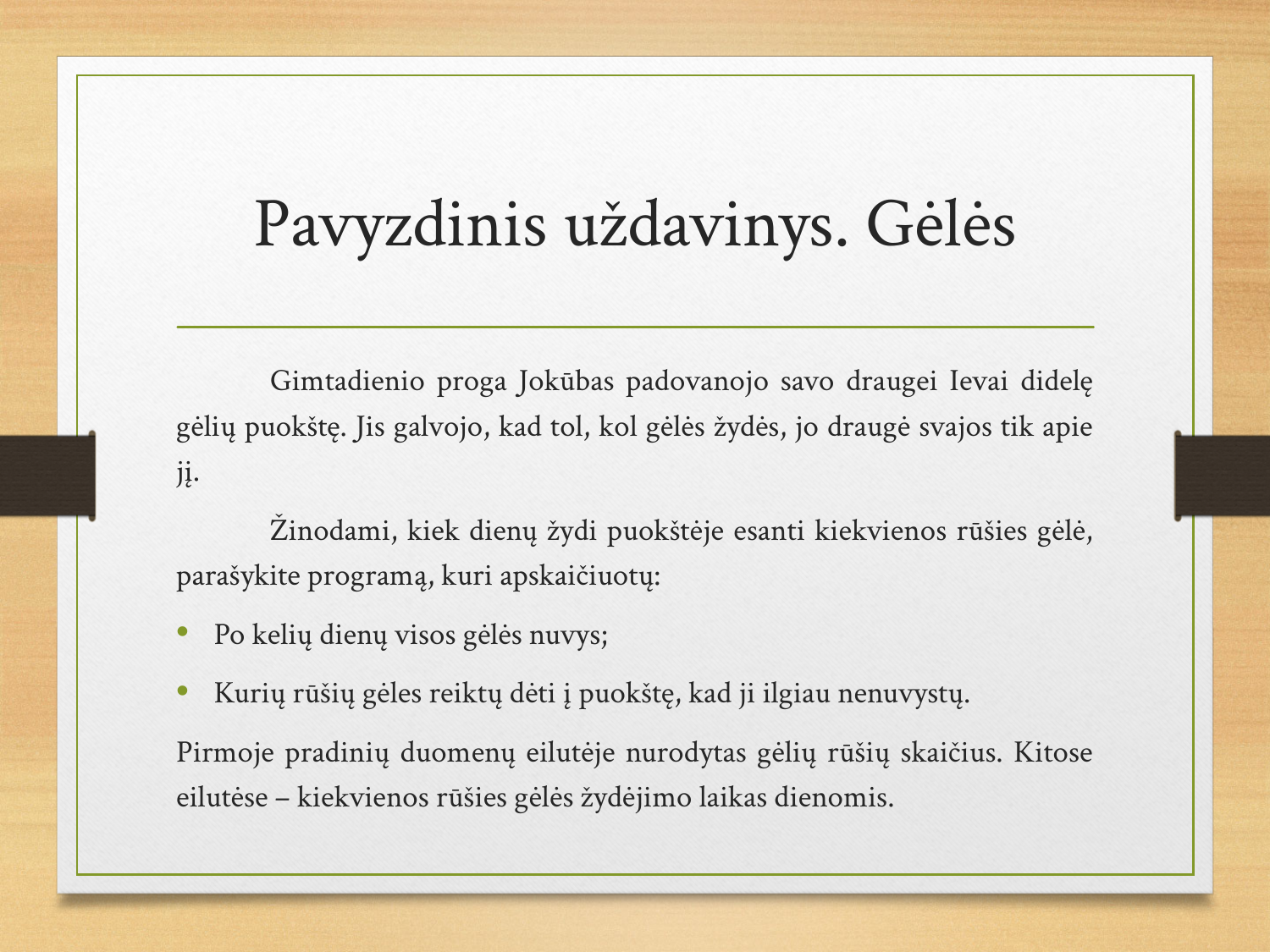

# Pavyzdinis uždavinys. Gėlės
	Gimtadienio proga Jokūbas padovanojo savo draugei Ievai didelę gėlių puokštę. Jis galvojo, kad tol, kol gėlės žydės, jo draugė svajos tik apie jį.
	Žinodami, kiek dienų žydi puokštėje esanti kiekvienos rūšies gėlė, parašykite programą, kuri apskaičiuotų:
Po kelių dienų visos gėlės nuvys;
Kurių rūšių gėles reiktų dėti į puokštę, kad ji ilgiau nenuvystų.
Pirmoje pradinių duomenų eilutėje nurodytas gėlių rūšių skaičius. Kitose eilutėse – kiekvienos rūšies gėlės žydėjimo laikas dienomis.